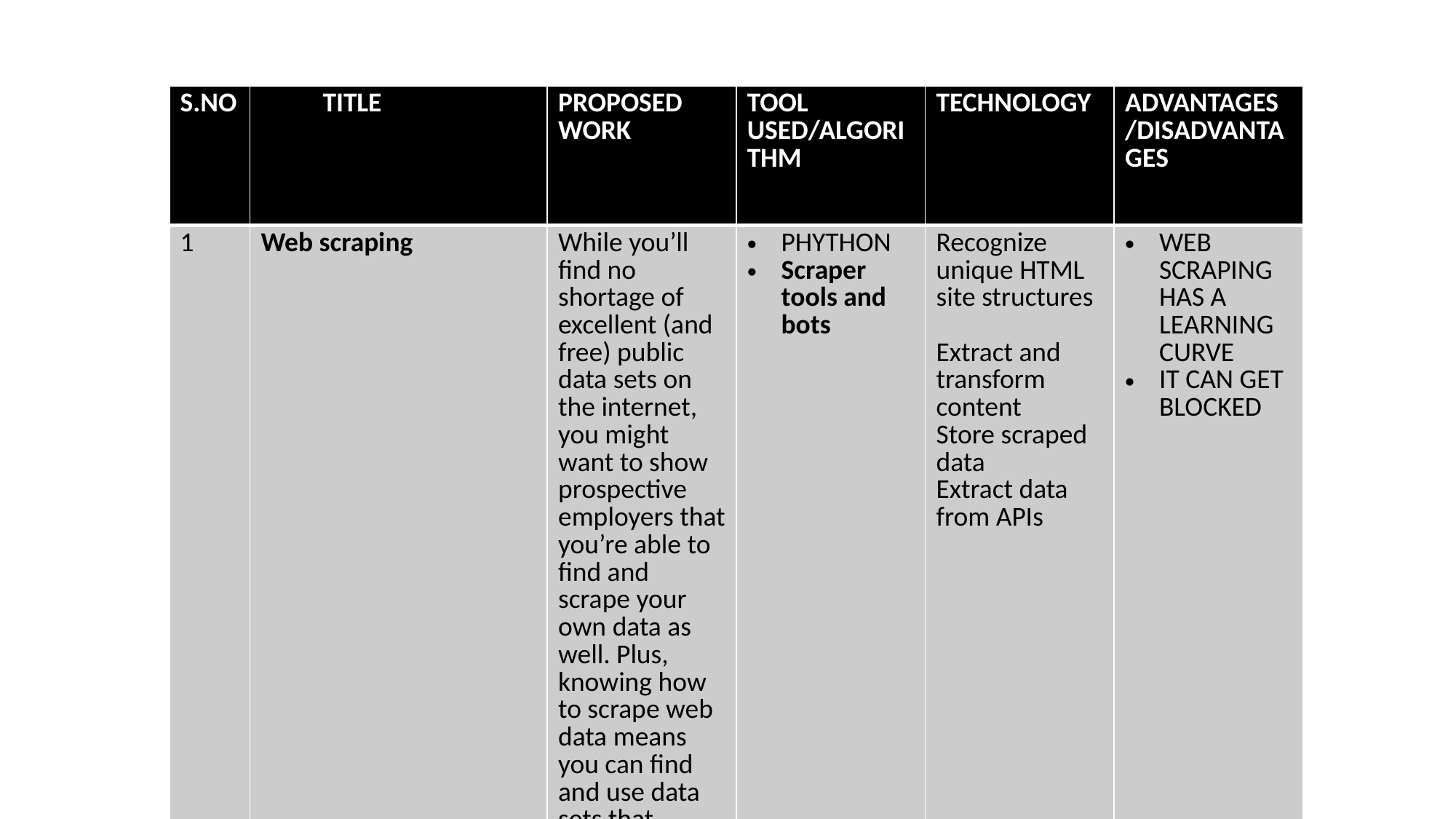

| S.NO | TITLE | PROPOSED WORK | TOOL USED/ALGORITHM | TECHNOLOGY | ADVANTAGES /DISADVANTAGES |
| --- | --- | --- | --- | --- | --- |
| 1 | Web scraping | While you’ll find no shortage of excellent (and free) public data sets on the internet, you might want to show prospective employers that you’re able to find and scrape your own data as well. Plus, knowing how to scrape web data means you can find and use data sets that match your interests, regardless of whether or not they’ve already been compiled. | PHYTHON Scraper tools and bots | Recognize unique HTML site structures Extract and transform content Store scraped data Extract data from APIs | WEB SCRAPING HAS A LEARNING CURVE IT CAN GET BLOCKED |
| 2 | Data cleaning | A significant part of your role as a data analyst is cleaning data to make it ready to analyze. Data cleaning (also called data scrubbing) is the process of removing incorrect and duplicate data, managing any holes in the data, and making sure the formatting of data is consistent. | \*OpenRefine \*Trifacta Wrangler \*TIBCO Clarity | \*Remove Irrelevant Values \*Get Rid of \*Duplicate Values Avoid Typos  \*Convert Data Types | Improved decision making. Quality data deteriorates at an alarming rate. ... Boost results and revenue. ... Save money and reduce waste. ... Save time and increase productivity. ... Protect reputation. |
| 3 | Exploratory data analysis (EDA) | Data analysis is all about answering questions with data. Exploratory data analysis, or EDA for short, helps you explore what questions to ask. This could be done separate from or in conjunction with data cleaning. | R Python | \* Univariate Non-Graphical \* Multivariate Graphical | It gives us valuable insights into the data. It helps us with feature selection (i.e using PCA) Visualization is an effective way of detecting outliers |
| 4 | Sentiment analysis | Sentiment analysis, typically performed on textual data, is a technique in natural language processing (NLP) for determining whether data is neutral, positive, or negative. It may also be used to detect a particular emotion based on a list of words and their corresponding emotions (known as a lexicon). | \*MonkeyLearn \*Lexalytics \*Brandwatch \* Social Searcher \*MeaningCloud \*Talkwalker’s \* Quick Search \* Rosette \* Repustate | natural language processing (NLP) and machine learning techniques | Lexicon-based methods are easily accessible as many publicly available resources (e.g., SentiWordNet) exist. You do not need training data, especially if you have a dictionary-based approach, as you manually determine the tags and have quick access to word meanings. |